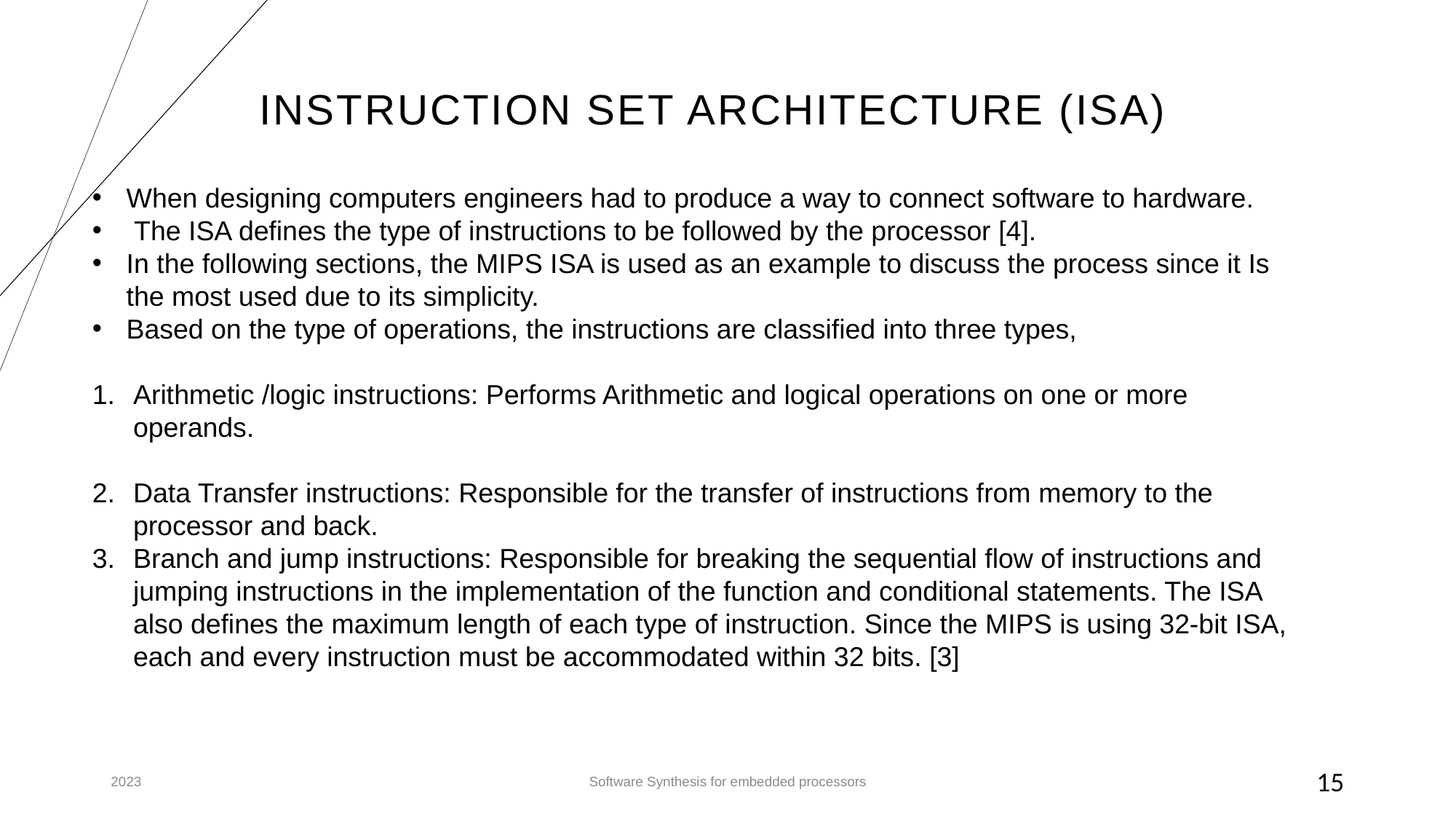

# INSTRUCTION SET ARCHITECTURE (ISA)
When designing computers engineers had to produce a way to connect software to hardware.
 The ISA defines the type of instructions to be followed by the processor [4].
In the following sections, the MIPS ISA is used as an example to discuss the process since it Is the most used due to its simplicity.
Based on the type of operations, the instructions are classified into three types,

Arithmetic /logic instructions: Performs Arithmetic and logical operations on one or more operands.

Data Transfer instructions: Responsible for the transfer of instructions from memory to the processor and back.
Branch and jump instructions: Responsible for breaking the sequential flow of instructions and jumping instructions in the implementation of the function and conditional statements. The ISA also defines the maximum length of each type of instruction. Since the MIPS is using 32-bit ISA, each and every instruction must be accommodated within 32 bits. [3]

2023
Software Synthesis for embedded processors
15